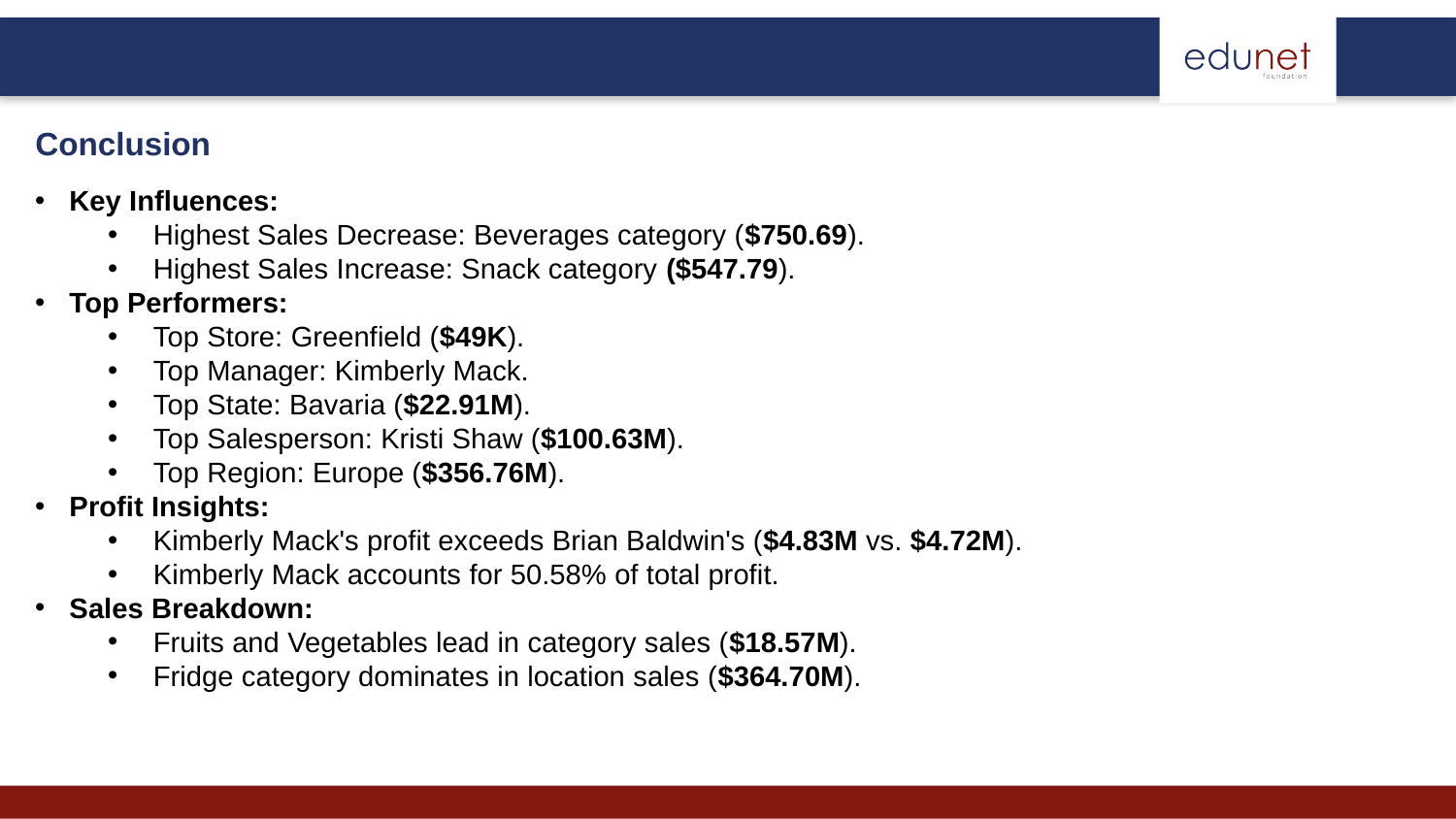

Conclusion
Key Influences:
Highest Sales Decrease: Beverages category ($750.69).
Highest Sales Increase: Snack category ($547.79).
Top Performers:
Top Store: Greenfield ($49K).
Top Manager: Kimberly Mack.
Top State: Bavaria ($22.91M).
Top Salesperson: Kristi Shaw ($100.63M).
Top Region: Europe ($356.76M).
Profit Insights:
Kimberly Mack's profit exceeds Brian Baldwin's ($4.83M vs. $4.72M).
Kimberly Mack accounts for 50.58% of total profit.
Sales Breakdown:
Fruits and Vegetables lead in category sales ($18.57M).
Fridge category dominates in location sales ($364.70M).